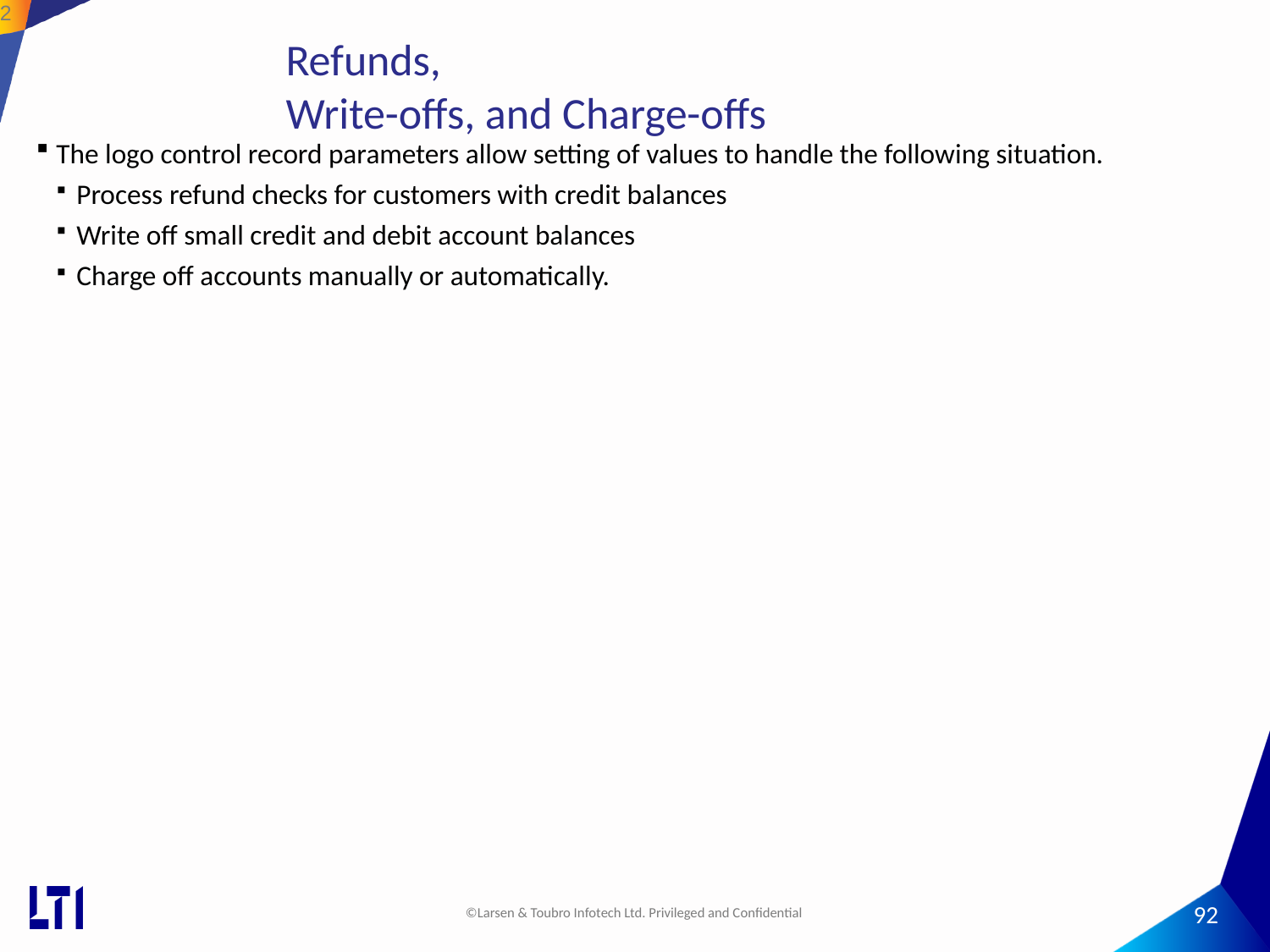

92
# Refunds, Write-offs, and Charge-offs
The logo control record parameters allow setting of values to handle the following situation.
Process refund checks for customers with credit balances
Write off small credit and debit account balances
Charge off accounts manually or automatically.